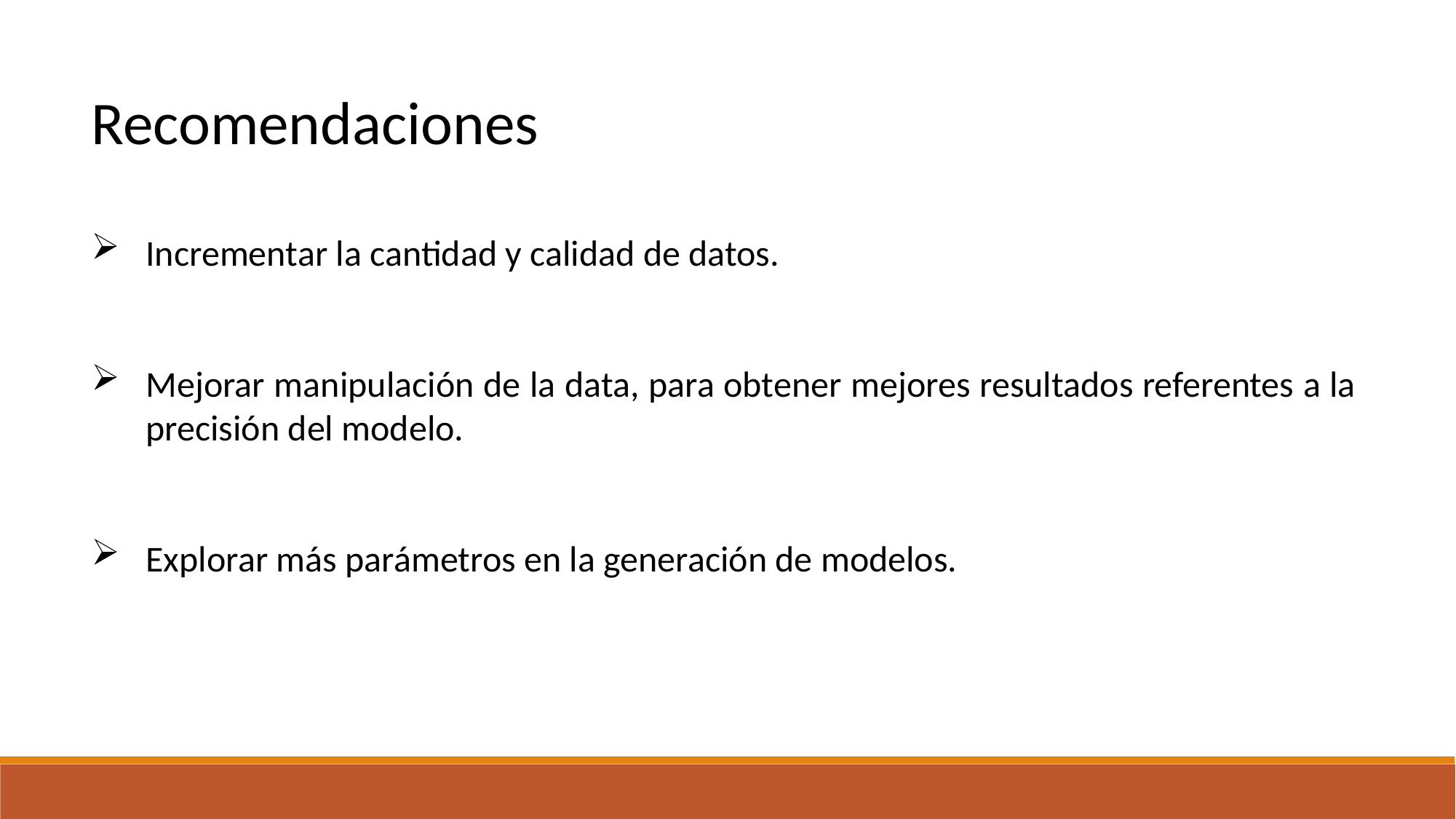

Recomendaciones

Incrementar la cantidad y calidad de datos.

Mejorar manipulación de la data, para obtener mejores resultados referentes a la precisión del modelo.

Explorar más parámetros en la generación de modelos.